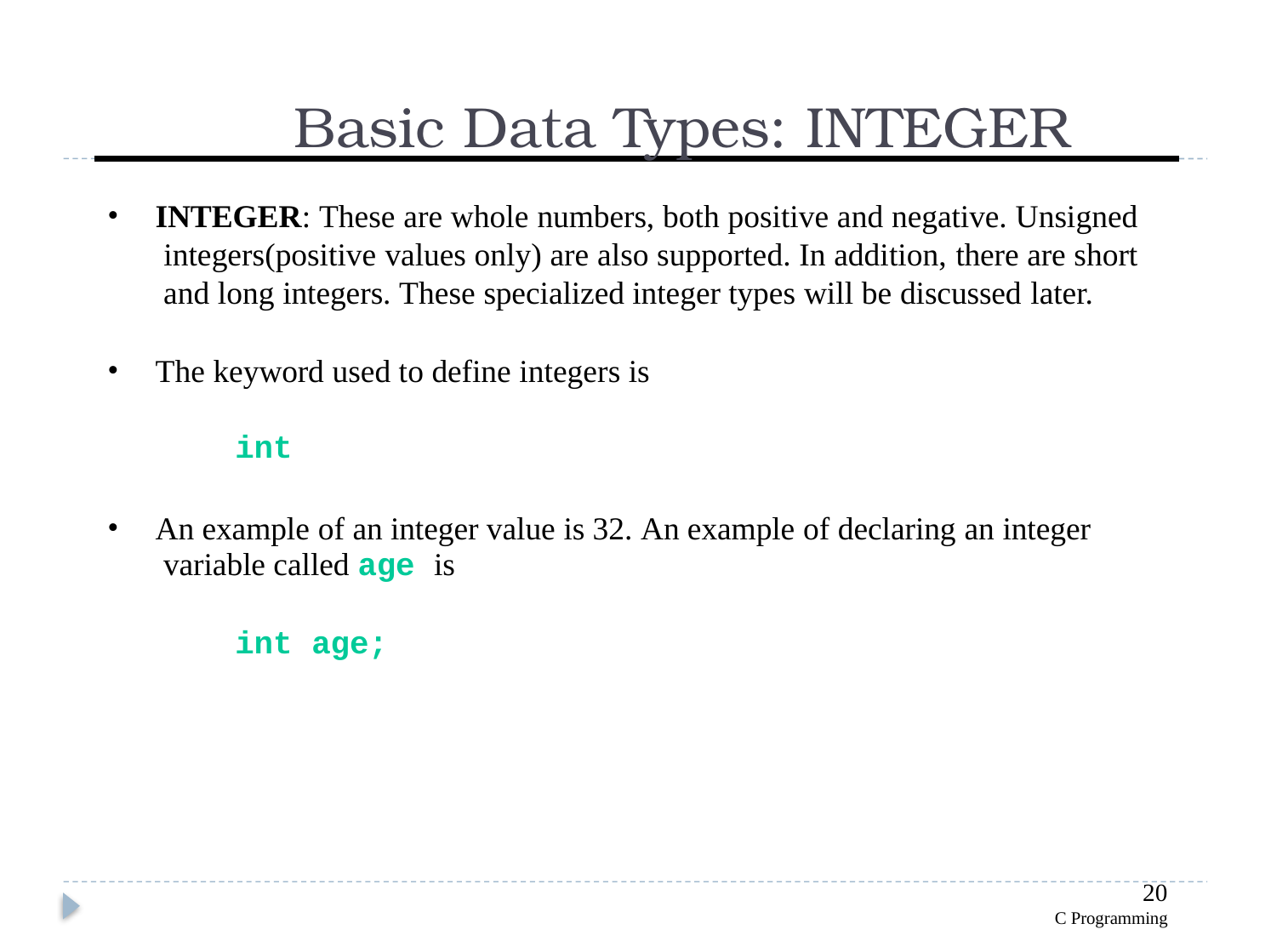

# Basic Data Types: INTEGER

INTEGER: These are whole numbers, both positive and negative. Unsigned  integers(positive values only) are also supported. In addition, there are short  and long integers. These specialized integer types will be discussed later.

The keyword used to define integers is

int

An example of an integer value is 32. An example of declaring an integer  variable called age is

int age;
20
C Programming